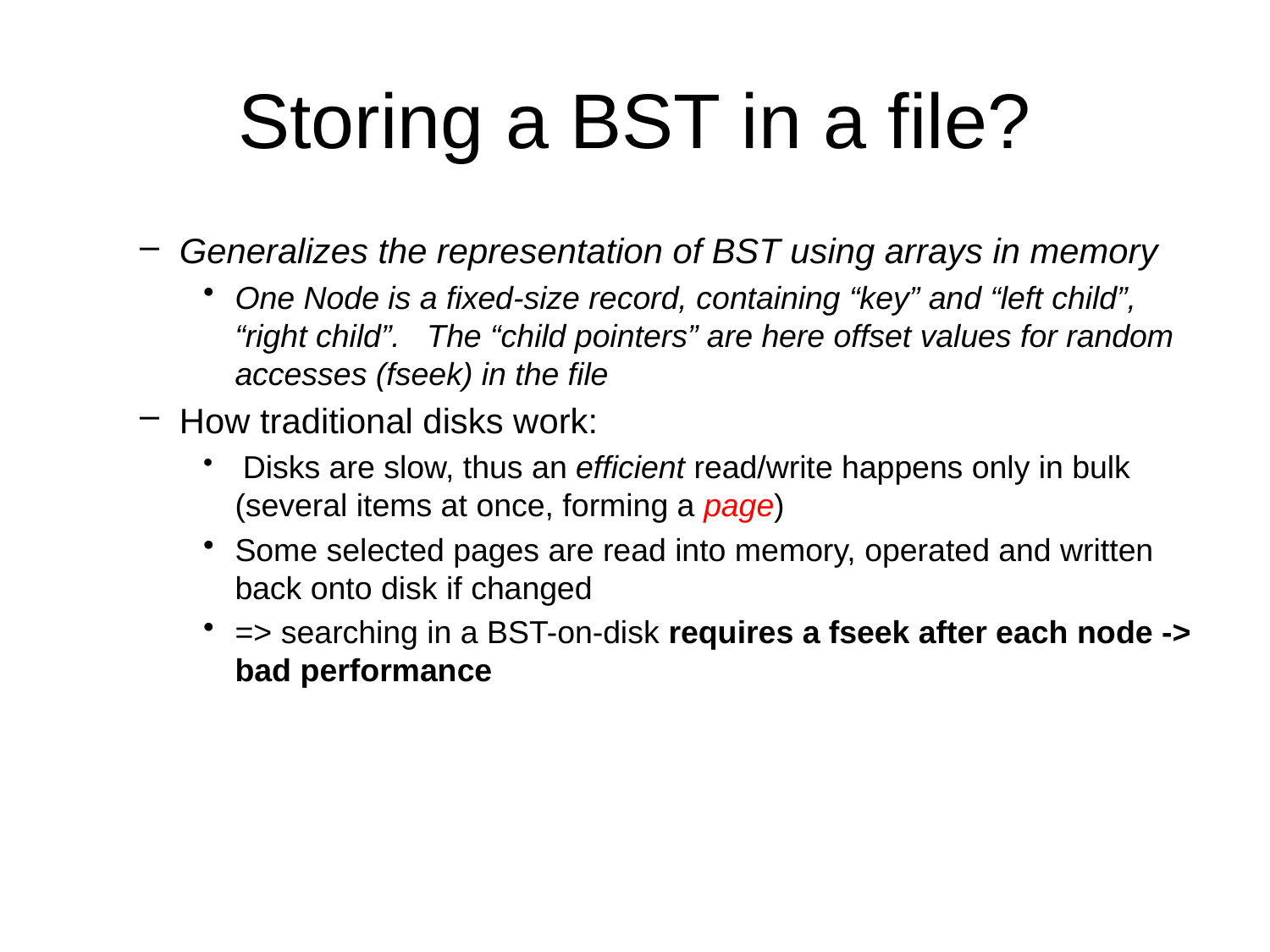

# Storing a BST in a file?
Generalizes the representation of BST using arrays in memory
One Node is a fixed-size record, containing “key” and “left child”, “right child”.   The “child pointers” are here offset values for random accesses (fseek) in the file
How traditional disks work:
 Disks are slow, thus an efficient read/write happens only in bulk (several items at once, forming a page)
Some selected pages are read into memory, operated and written back onto disk if changed
=> searching in a BST-on-disk requires a fseek after each node -> bad performance